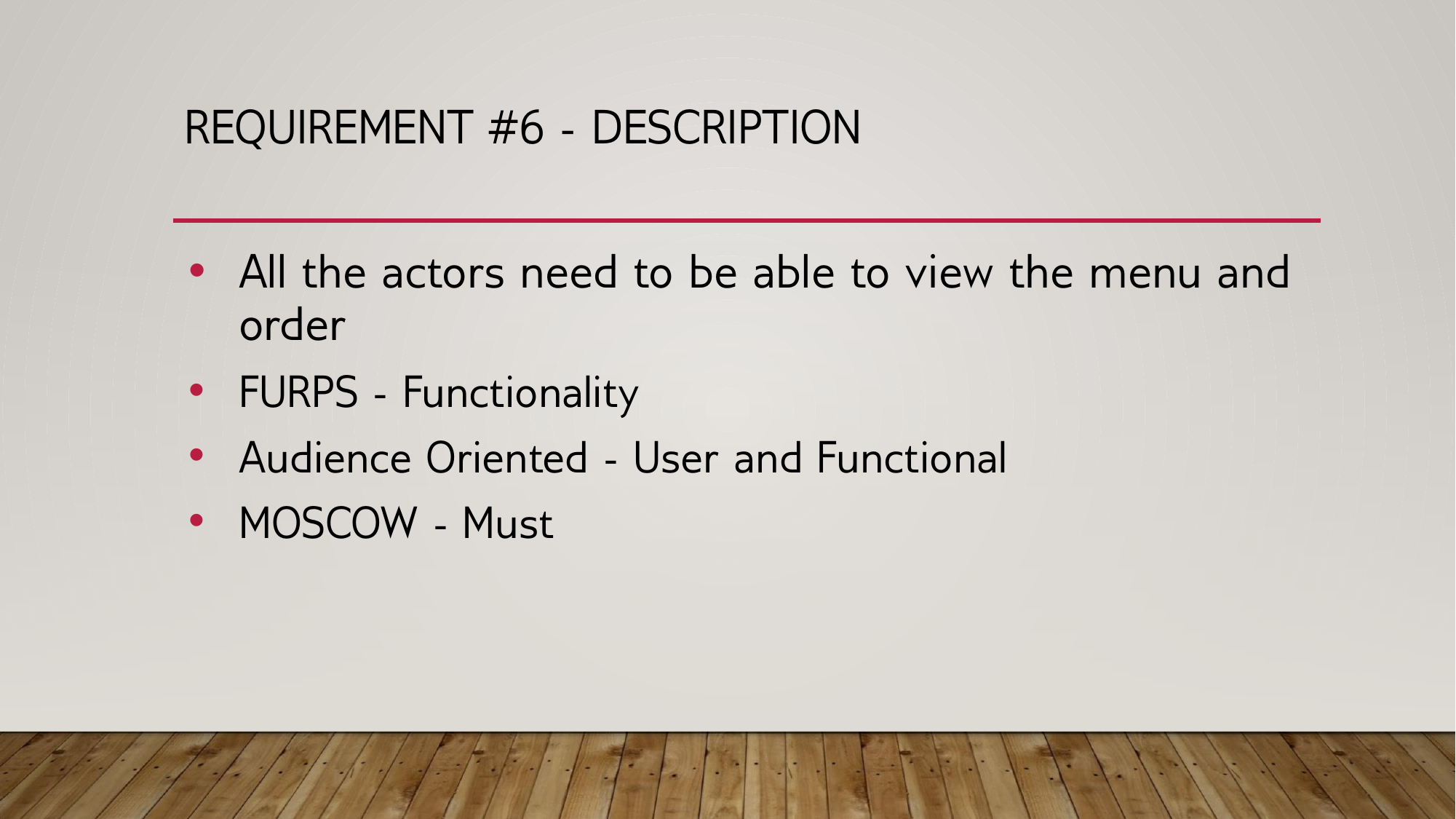

# REQUIREMENT #6 - DESCRIPTION
All the actors need to be able to view the menu and order
FURPS - Functionality
Audience Oriented - User and Functional
MOSCOW - Must